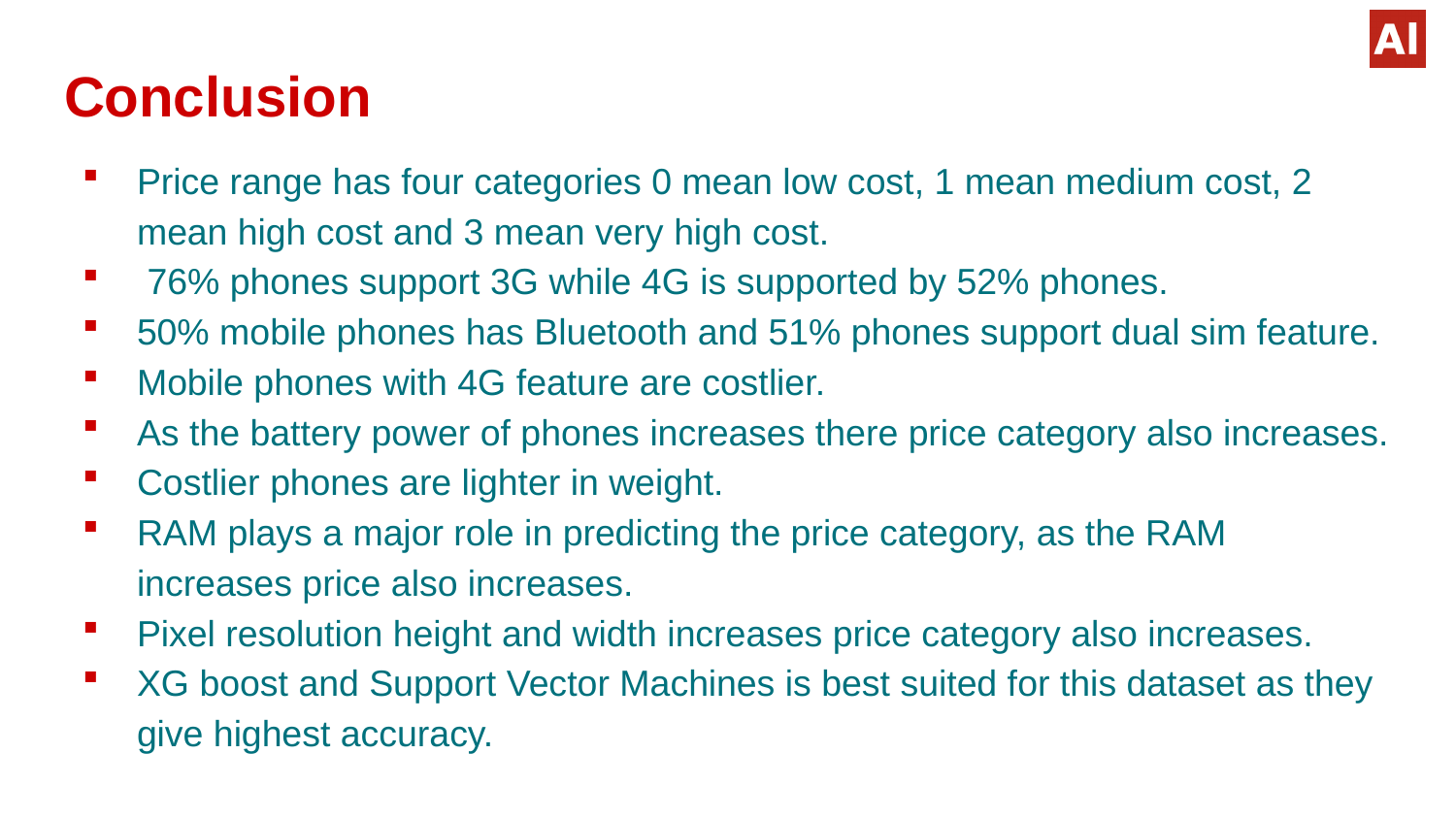

# Conclusion
Price range has four categories 0 mean low cost, 1 mean medium cost, 2 mean high cost and 3 mean very high cost.
 76% phones support 3G while 4G is supported by 52% phones.
50% mobile phones has Bluetooth and 51% phones support dual sim feature.
Mobile phones with 4G feature are costlier.
As the battery power of phones increases there price category also increases.
Costlier phones are lighter in weight.
RAM plays a major role in predicting the price category, as the RAM increases price also increases.
Pixel resolution height and width increases price category also increases.
XG boost and Support Vector Machines is best suited for this dataset as they give highest accuracy.